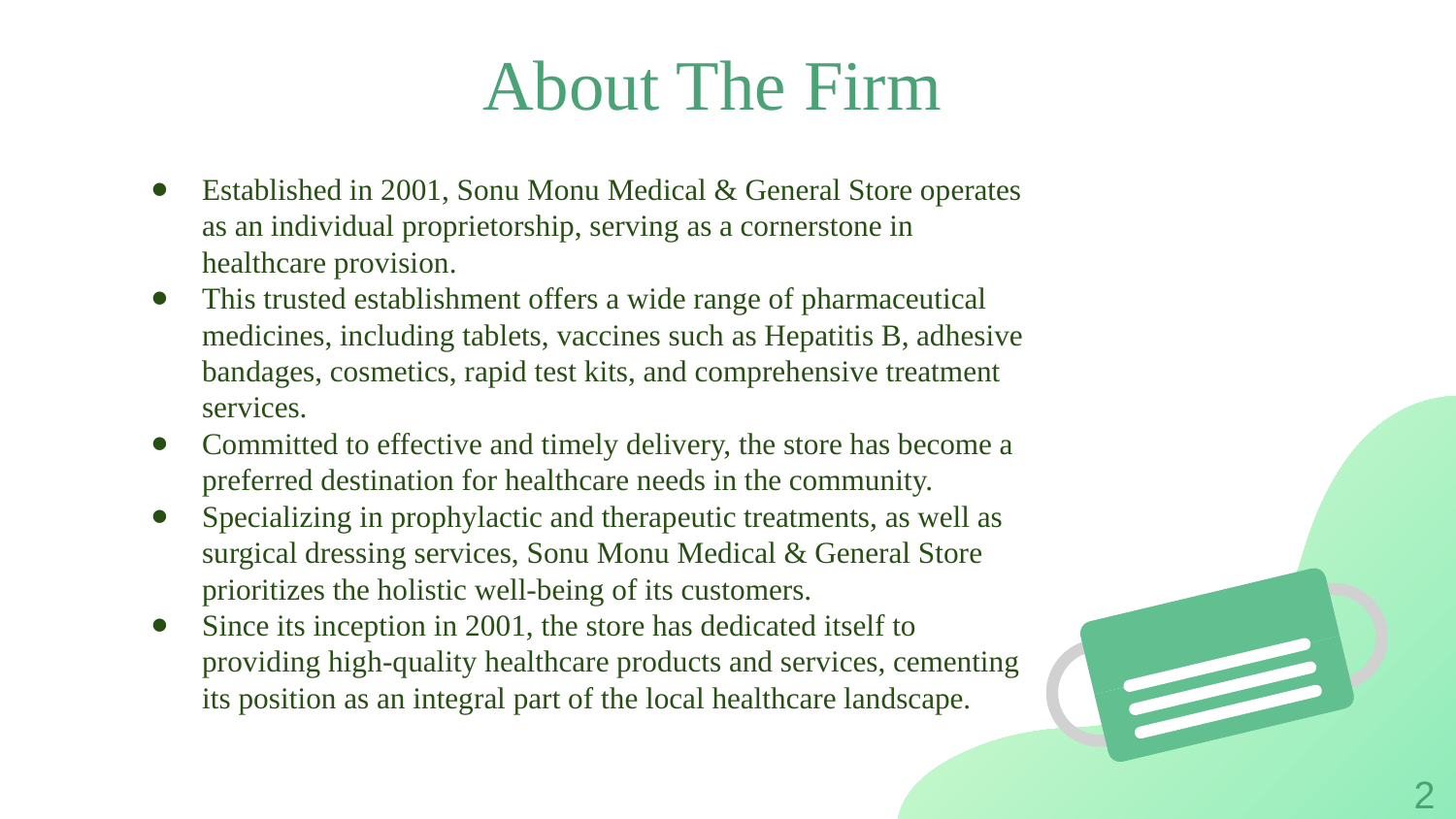

# About The Firm
Established in 2001, Sonu Monu Medical & General Store operates as an individual proprietorship, serving as a cornerstone in healthcare provision.
This trusted establishment offers a wide range of pharmaceutical medicines, including tablets, vaccines such as Hepatitis B, adhesive bandages, cosmetics, rapid test kits, and comprehensive treatment services.
Committed to effective and timely delivery, the store has become a preferred destination for healthcare needs in the community.
Specializing in prophylactic and therapeutic treatments, as well as surgical dressing services, Sonu Monu Medical & General Store prioritizes the holistic well-being of its customers.
Since its inception in 2001, the store has dedicated itself to providing high-quality healthcare products and services, cementing its position as an integral part of the local healthcare landscape.

2